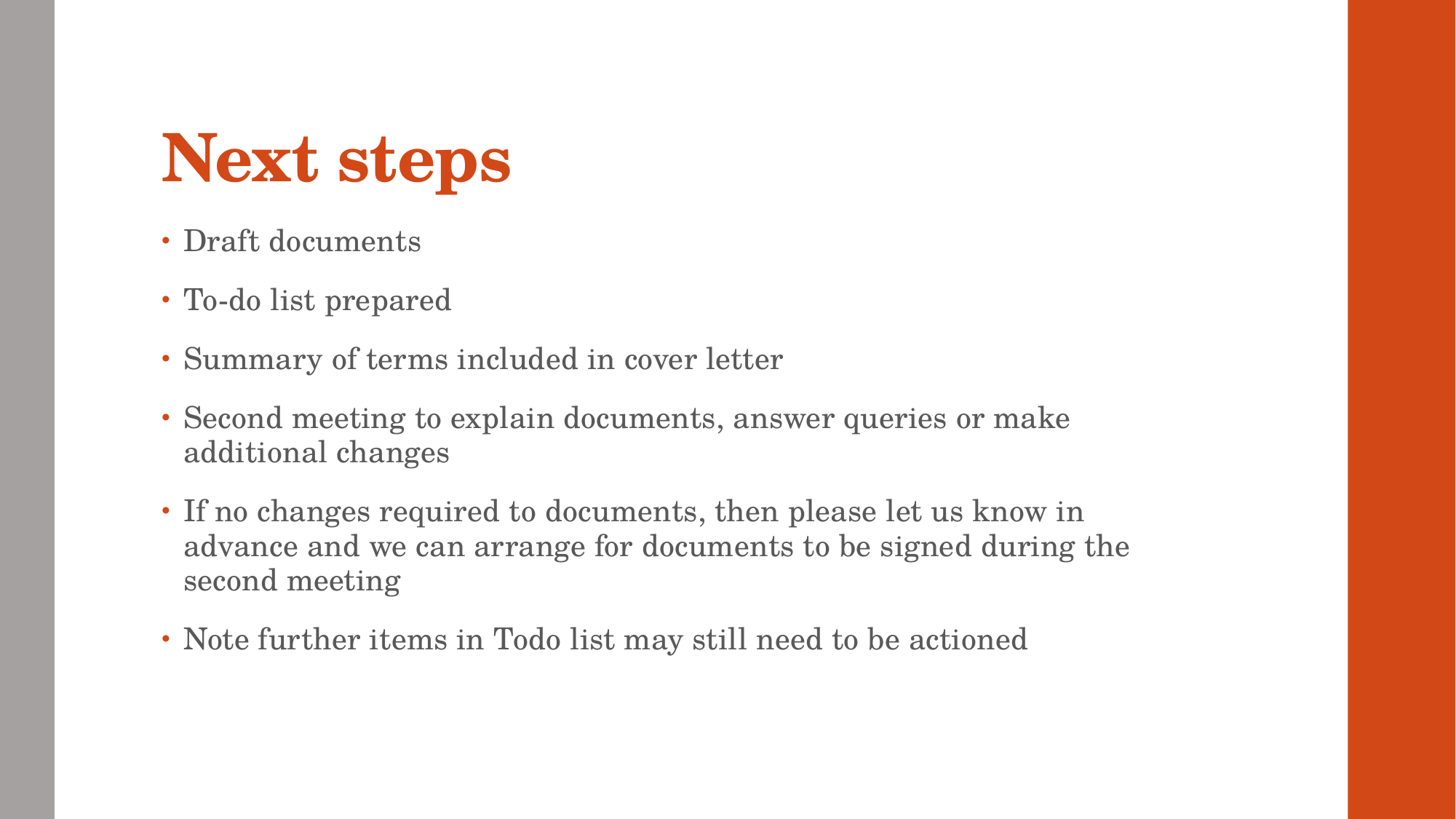

# Next steps
Draft documents
To-do list prepared
Summary of terms included in cover letter
Second meeting to explain documents, answer queries or make additional changes
If no changes required to documents, then please let us know in advance and we can arrange for documents to be signed during the second meeting
Note further items in Todo list may still need to be actioned